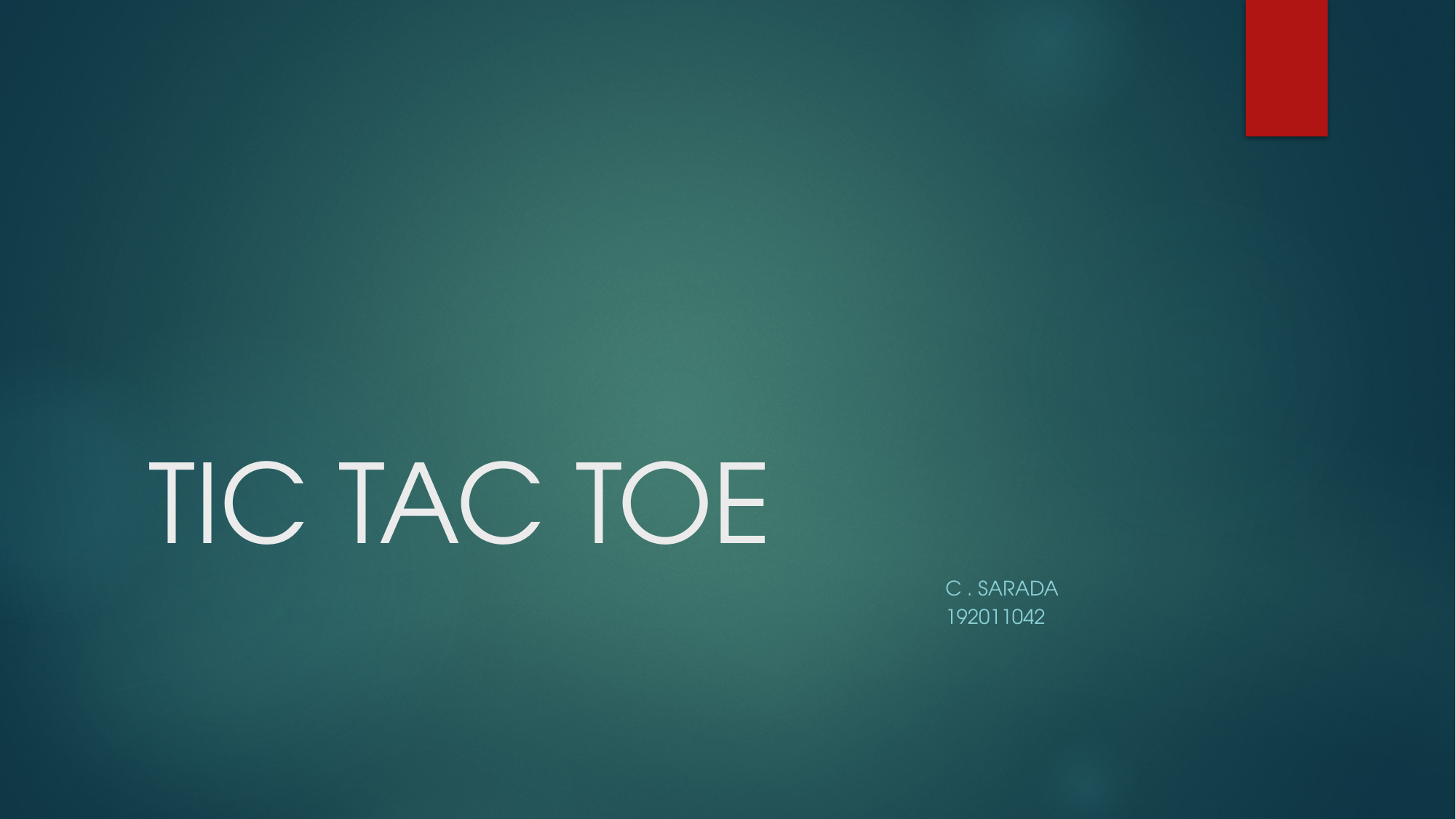

# TIC TAC TOE
                                                                                                                                                  C . SARADA
                                                                                                                                                  192011042